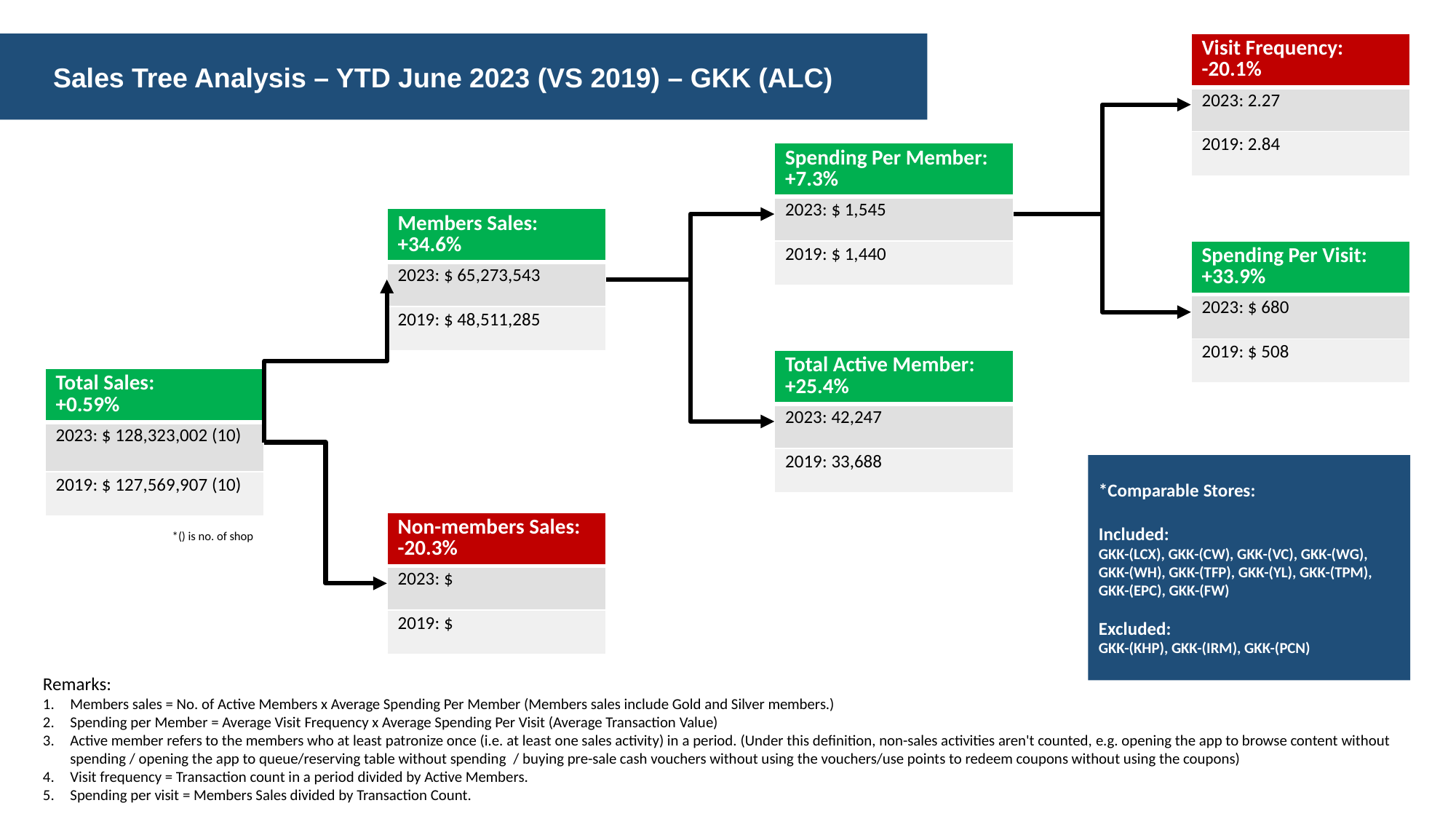

Sales Tree Analysis – YTD June 2023 (VS 2019) – GKK (ALC)
| Visit Frequency: -20.1% |
| --- |
| 2023: 2.27 |
| 2019: 2.84 |
| Spending Per Member: +7.3% |
| --- |
| 2023: $ 1,545 |
| 2019: $ 1,440 |
| Members Sales: +34.6% |
| --- |
| 2023: $ 65,273,543 |
| 2019: $ 48,511,285 |
| Spending Per Visit: +33.9% |
| --- |
| 2023: $ 680 |
| 2019: $ 508 |
| Total Active Member: +25.4% |
| --- |
| 2023: 42,247 |
| 2019: 33,688 |
| Total Sales: +0.59% |
| --- |
| 2023: $ 128,323,002 (10) |
| 2019: $ 127,569,907 (10) |

*Comparable Stores:

Included:
GKK-(LCX), GKK-(CW), GKK-(VC), GKK-(WG),
GKK-(WH), GKK-(TFP), GKK-(YL), GKK-(TPM),
GKK-(EPC), GKK-(FW)

Excluded:
GKK-(KHP), GKK-(IRM), GKK-(PCN)

| Non-members Sales: -20.3% |
| --- |
| 2023: $ |
| 2019: $ |
*() is no. of shop
Remarks:​
Members sales = No. of Active Members x Average Spending Per Member (Members sales include Gold and Silver members.)​
Spending per Member = Average Visit Frequency x Average Spending Per Visit (Average Transaction Value)​
Active member refers to the members who at least patronize once (i.e. at least one sales activity) in a period. (Under this definition, non-sales activities aren't counted, e.g. opening the app to browse content without spending / opening the app to queue/reserving table without spending  / buying pre-sale cash vouchers without using the vouchers/use points to redeem coupons without using the coupons)​
Visit frequency = Transaction count in a period divided by Active Members.​
Spending per visit = Members Sales divided by Transaction Count.